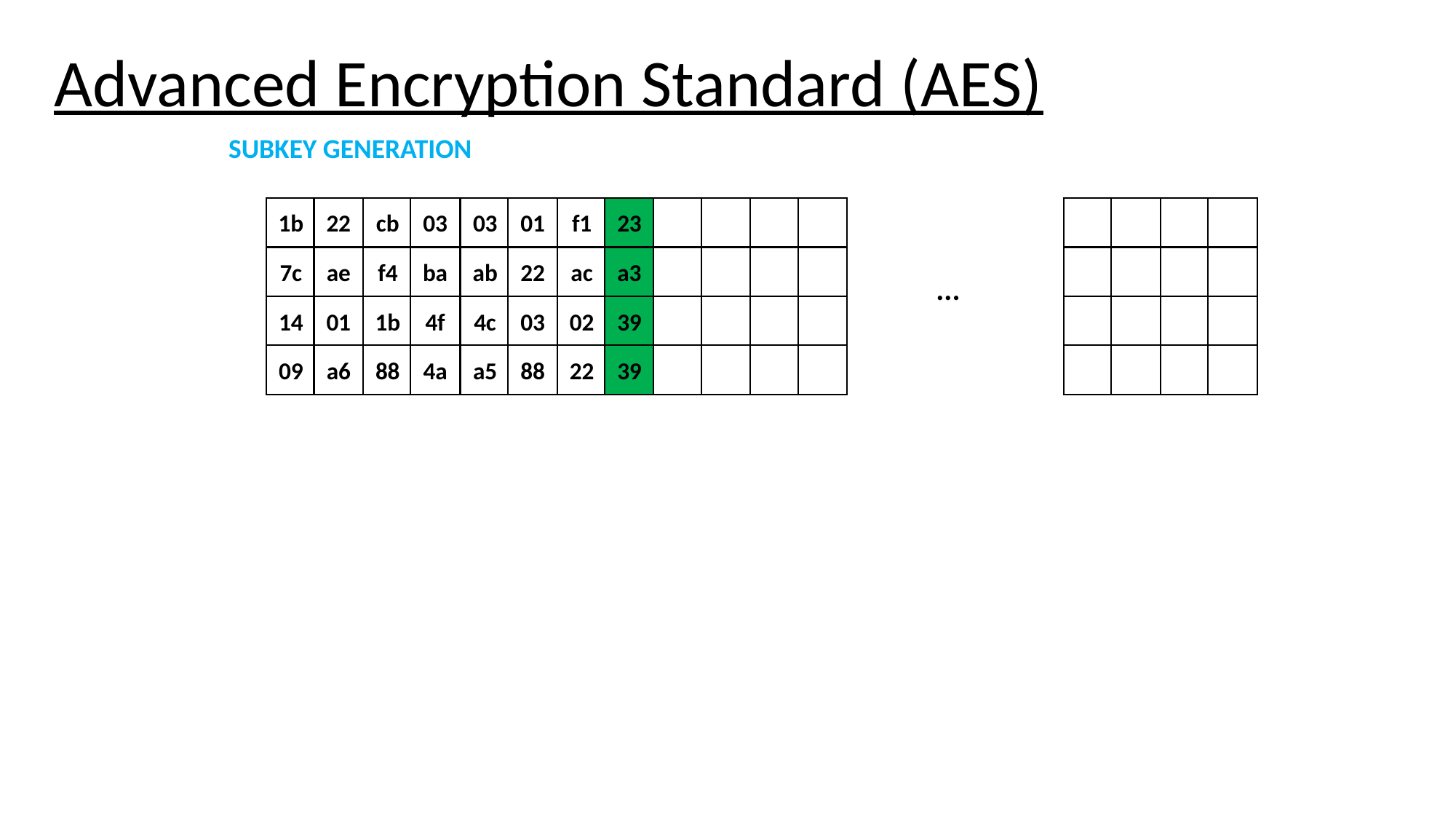

# Advanced Encryption Standard (AES)
SUBKEY GENERATION

1b
22
cb
03
03
01
f1
23

7c
ae
f4
ba
ab
22
ac
a3
...

14
01
1b
4f
4c
03
02
39

09
a6
88
4a
a5
88
22
39